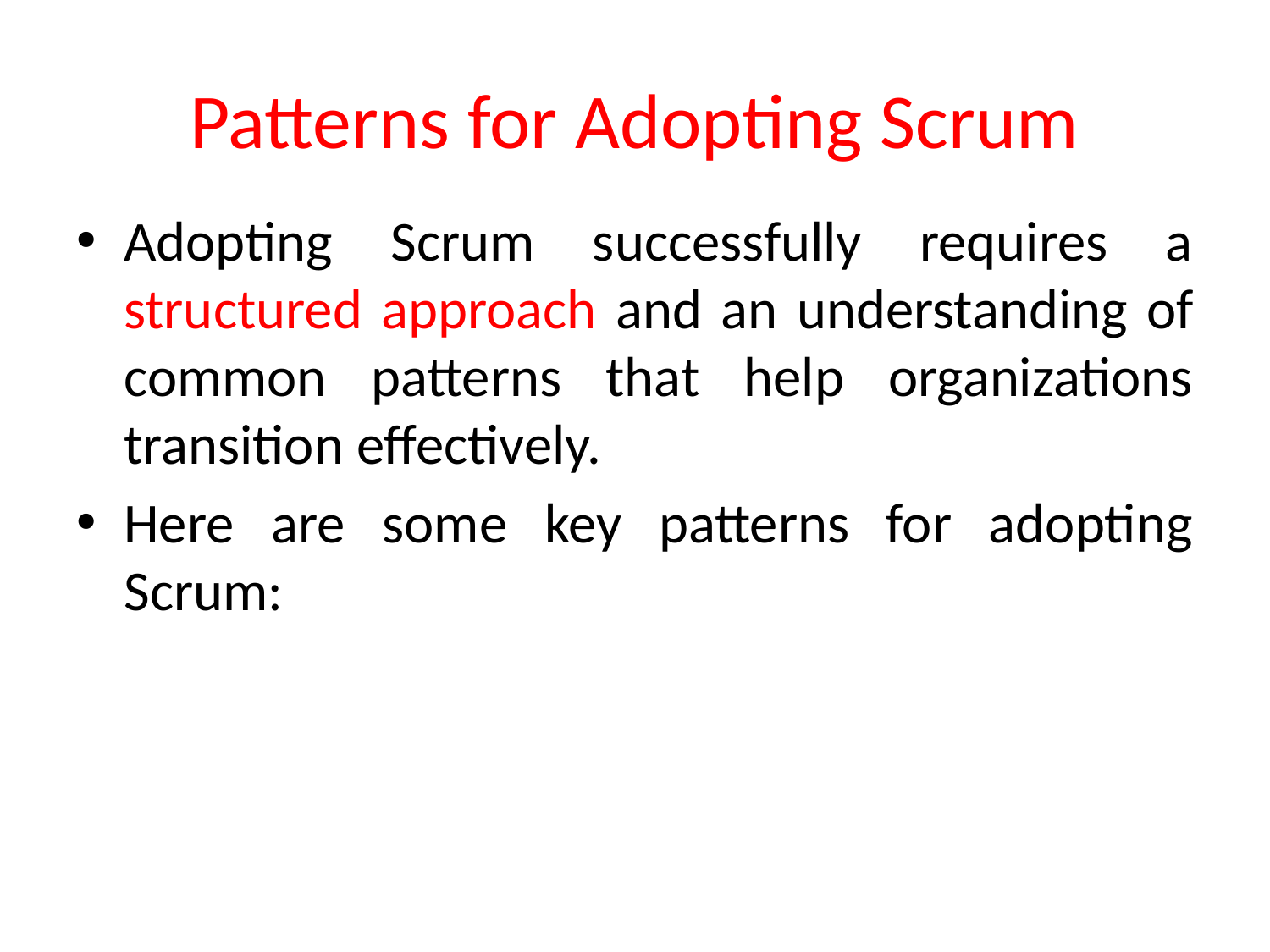

# Patterns for Adopting Scrum
Adopting Scrum successfully requires a structured approach and an understanding of common patterns that help organizations transition effectively.
Here are some key patterns for adopting Scrum: